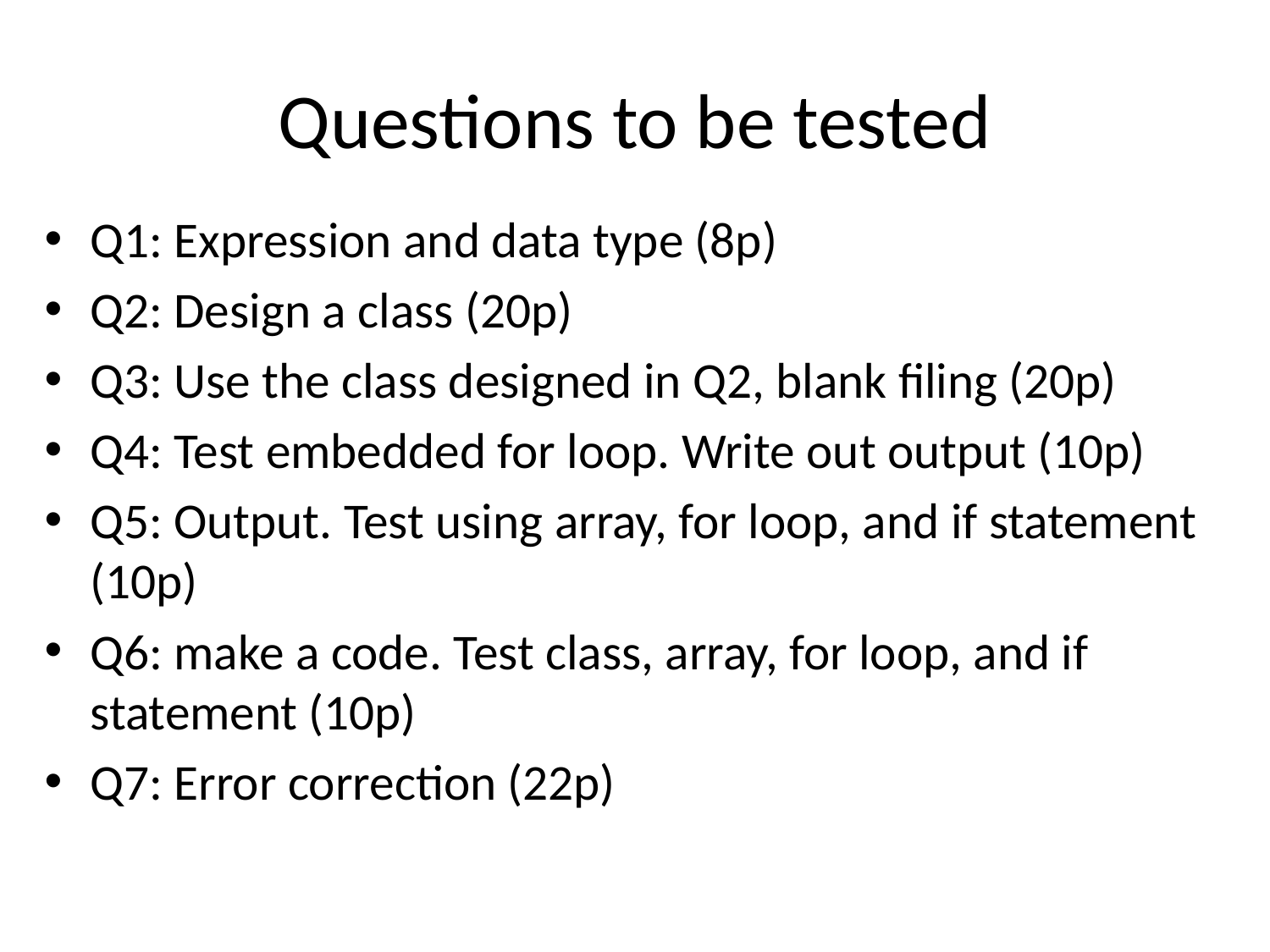

# Questions to be tested
Q1: Expression and data type (8p)
Q2: Design a class (20p)
Q3: Use the class designed in Q2, blank filing (20p)
Q4: Test embedded for loop. Write out output (10p)
Q5: Output. Test using array, for loop, and if statement (10p)
Q6: make a code. Test class, array, for loop, and if statement (10p)
Q7: Error correction (22p)